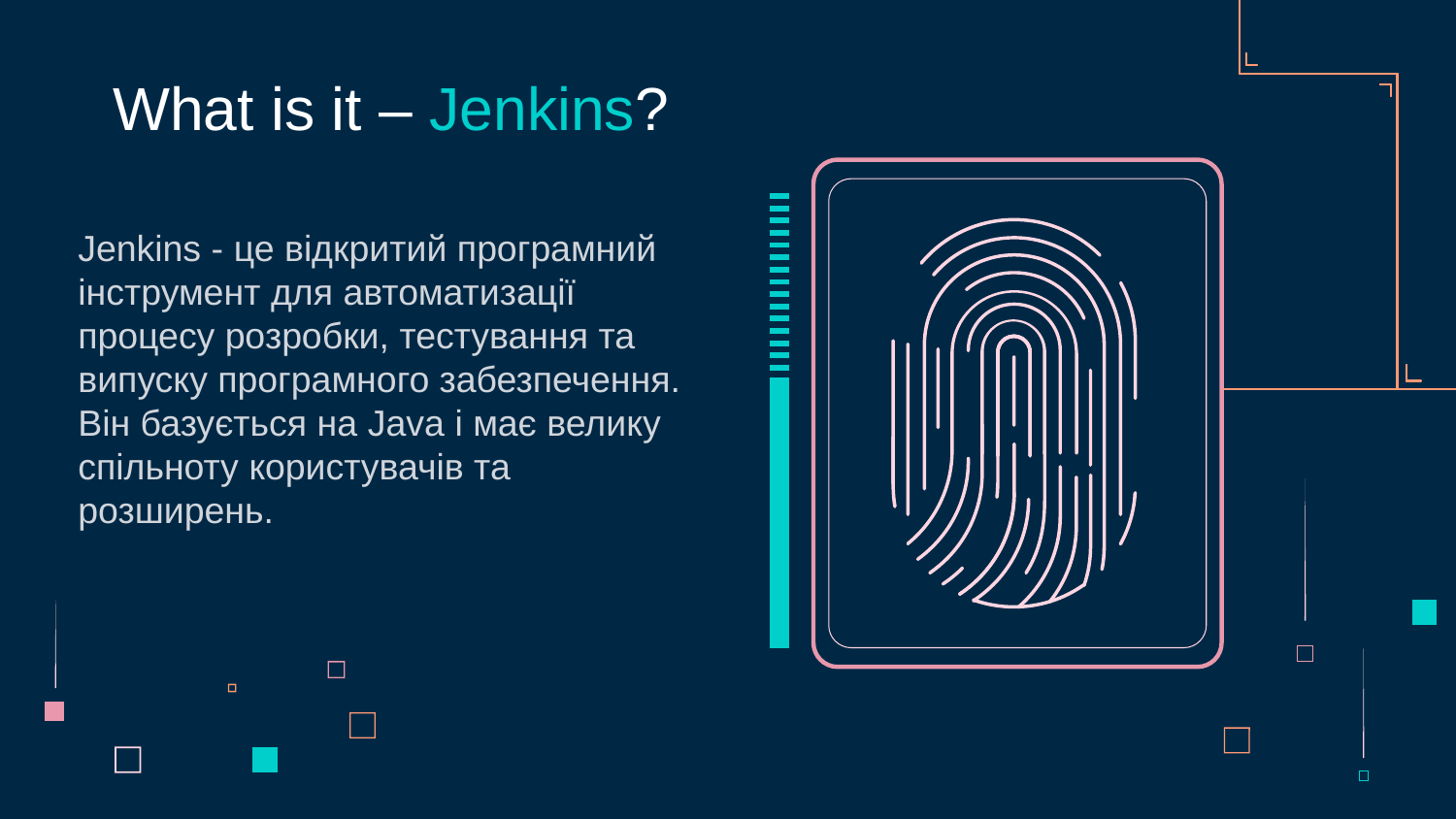

# What is it – Jenkins?

Jenkins - це відкритий програмний інструмент для автоматизації процесу розробки, тестування та випуску програмного забезпечення. Він базується на Java і має велику спільноту користувачів та розширень.